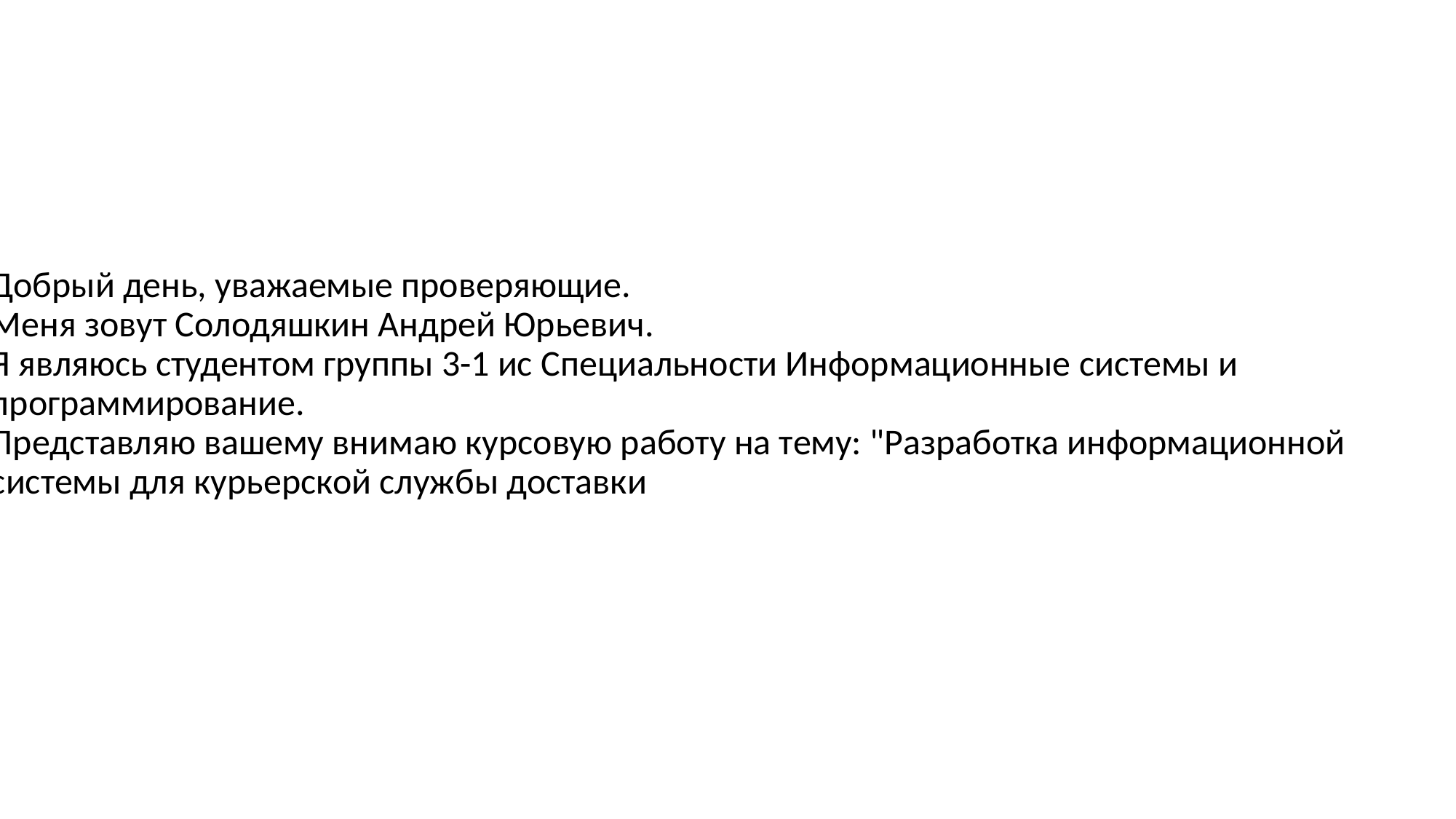

# Добрый день, уважаемые проверяющие. Меня зовут Солодяшкин Андрей Юрьевич. Я являюсь студентом группы 3-1 ис Специальности Информационные системы и программирование. Представляю вашему внимаю курсовую работу на тему: "Разработка информационной системы для курьерской службы доставки